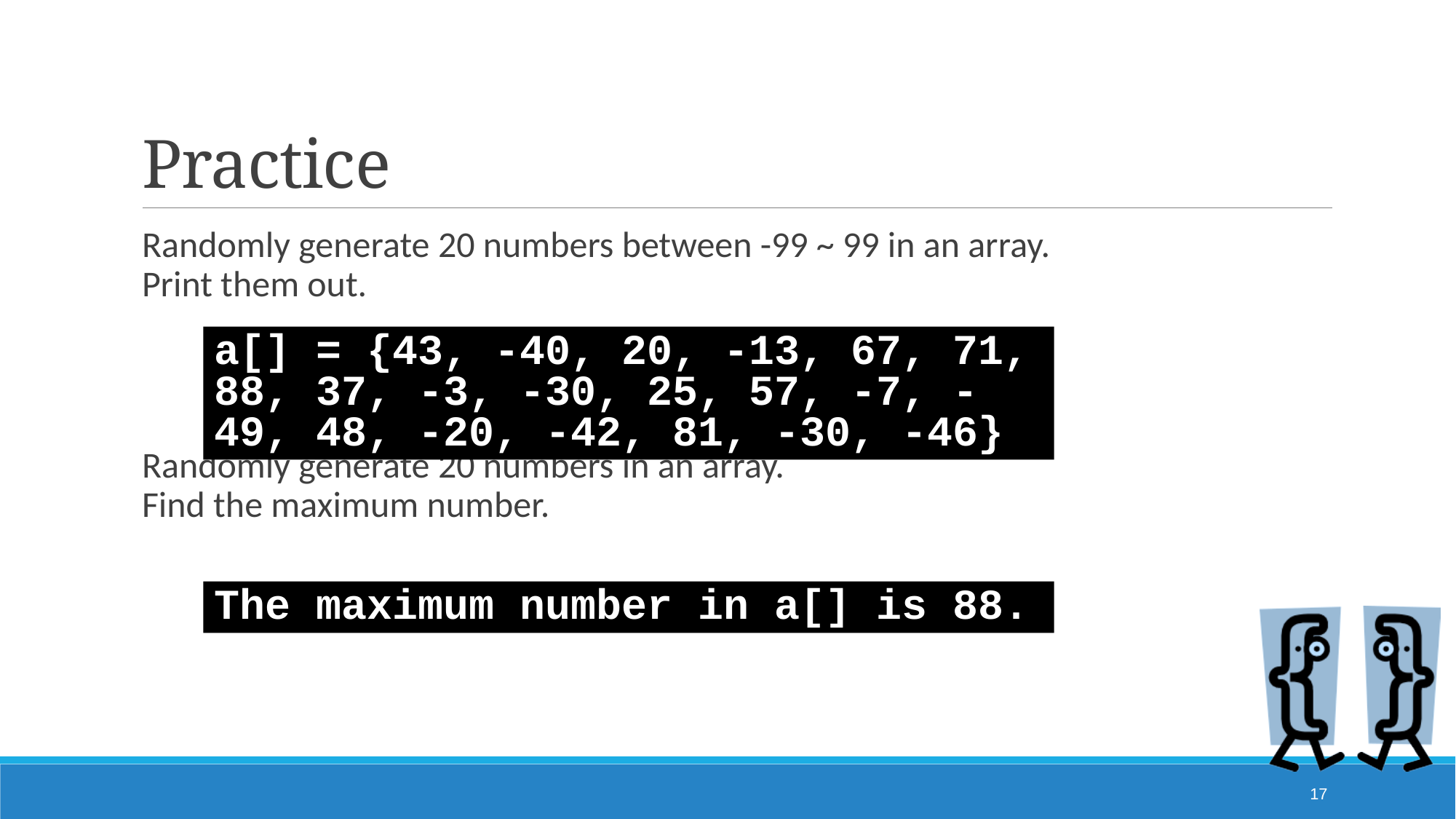

# Practice
Randomly generate 20 numbers between -99 ~ 99 in an array.
Print them out.

Randomly generate 20 numbers in an array.
Find the maximum number.
a[] = {43, -40, 20, -13, 67, 71, 88, 37, -3, -30, 25, 57, -7, -49, 48, -20, -42, 81, -30, -46}
The maximum number in a[] is 88.
17